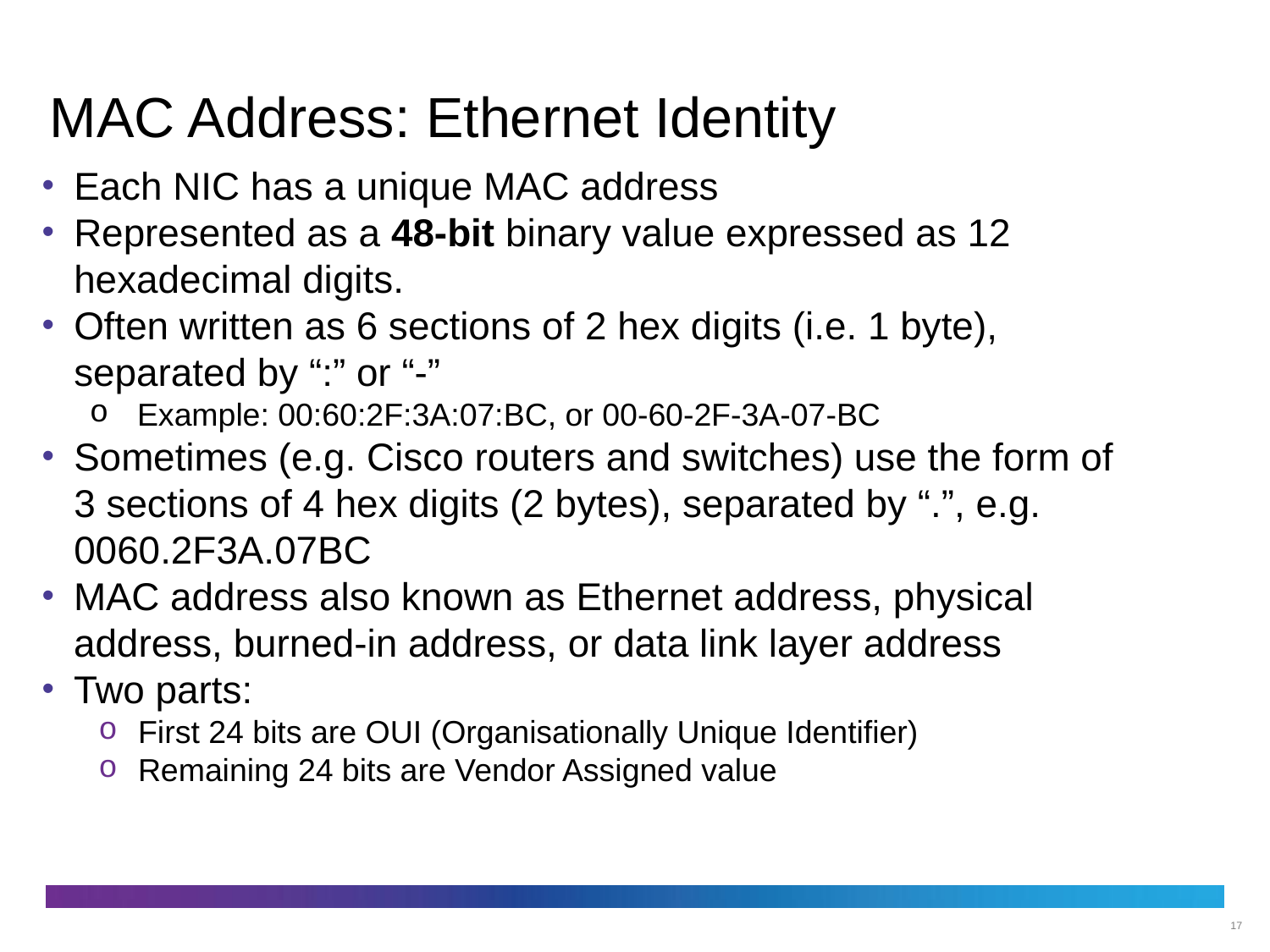

# MAC Address: Ethernet Identity
Each NIC has a unique MAC address
Represented as a 48-bit binary value expressed as 12 hexadecimal digits.
Often written as 6 sections of 2 hex digits (i.e. 1 byte), separated by “:” or “-”
Example: 00:60:2F:3A:07:BC, or 00-60-2F-3A-07-BC
Sometimes (e.g. Cisco routers and switches) use the form of 3 sections of 4 hex digits (2 bytes), separated by “.”, e.g. 0060.2F3A.07BC
MAC address also known as Ethernet address, physical address, burned-in address, or data link layer address
Two parts:
First 24 bits are OUI (Organisationally Unique Identifier)
Remaining 24 bits are Vendor Assigned value